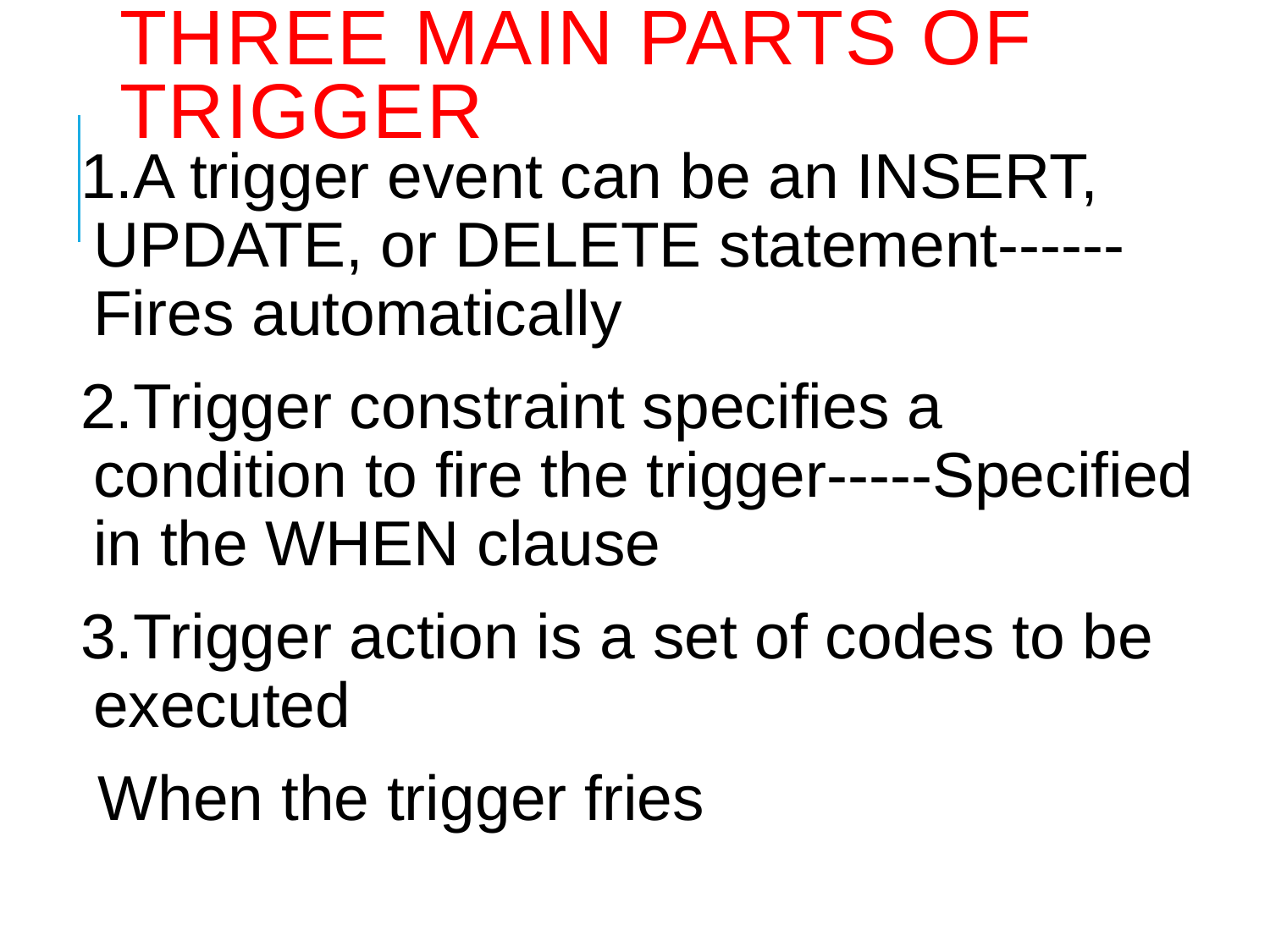

# Three Main parts of Trigger
1.A trigger event can be an INSERT, UPDATE, or DELETE statement------Fires automatically
2.Trigger constraint specifies a condition to fire the trigger-----Specified in the WHEN clause
3.Trigger action is a set of codes to be executed
When the trigger fries